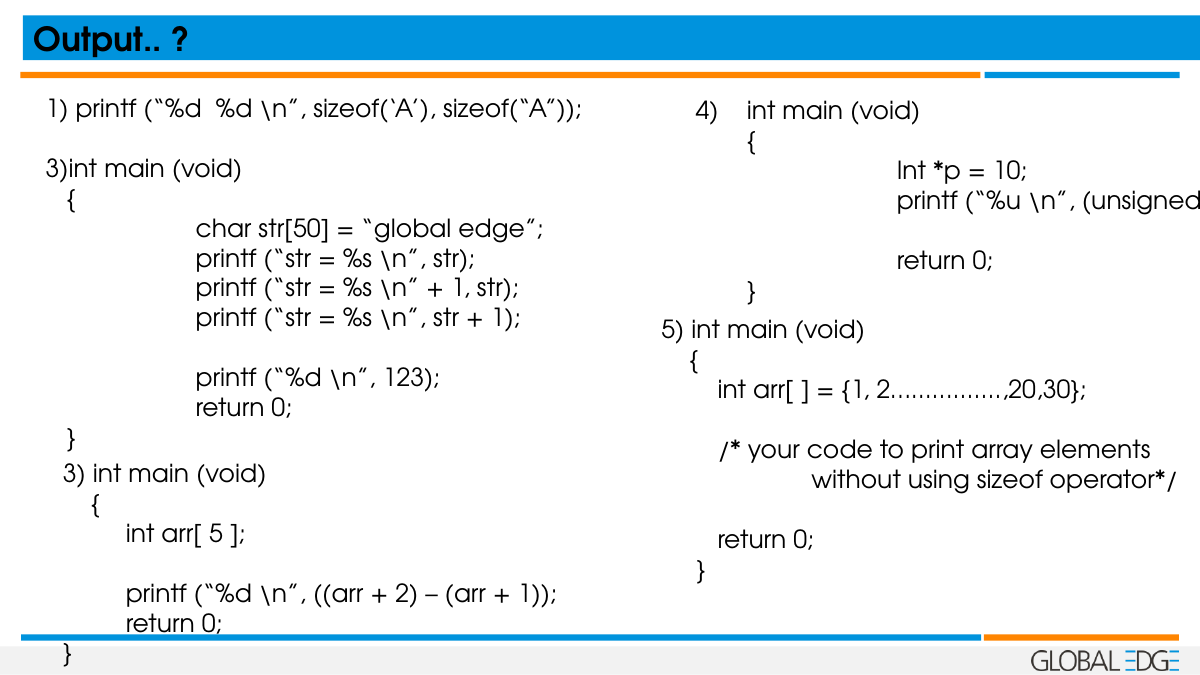

Output.. ?
1) printf (“%d  %d \n”, sizeof(‘A’), sizeof(“A”));

3)int main (void)
   {
    	char str[50] = “global edge”;
   	printf (“str = %s \n”, str);
   	printf (“str = %s \n” + 1, str);
   	printf (“str = %s \n”, str + 1);

	printf (“%d \n”, 123);
	return 0;
   }

4)
int main (void)
{
	Int *p = 10;
	printf (“%u \n”, (unsigned)p);

	return 0;
}
5) int main (void)
    {
        int arr[ ] = {1, 2….............,20,30};

        /* your code to print array elements
	without using sizeof operator*/

        return 0;
     }
3) int main (void)
    {
         int arr[ 5 ];

         printf (“%d \n”, ((arr + 2) – (arr + 1));
         return 0;
}